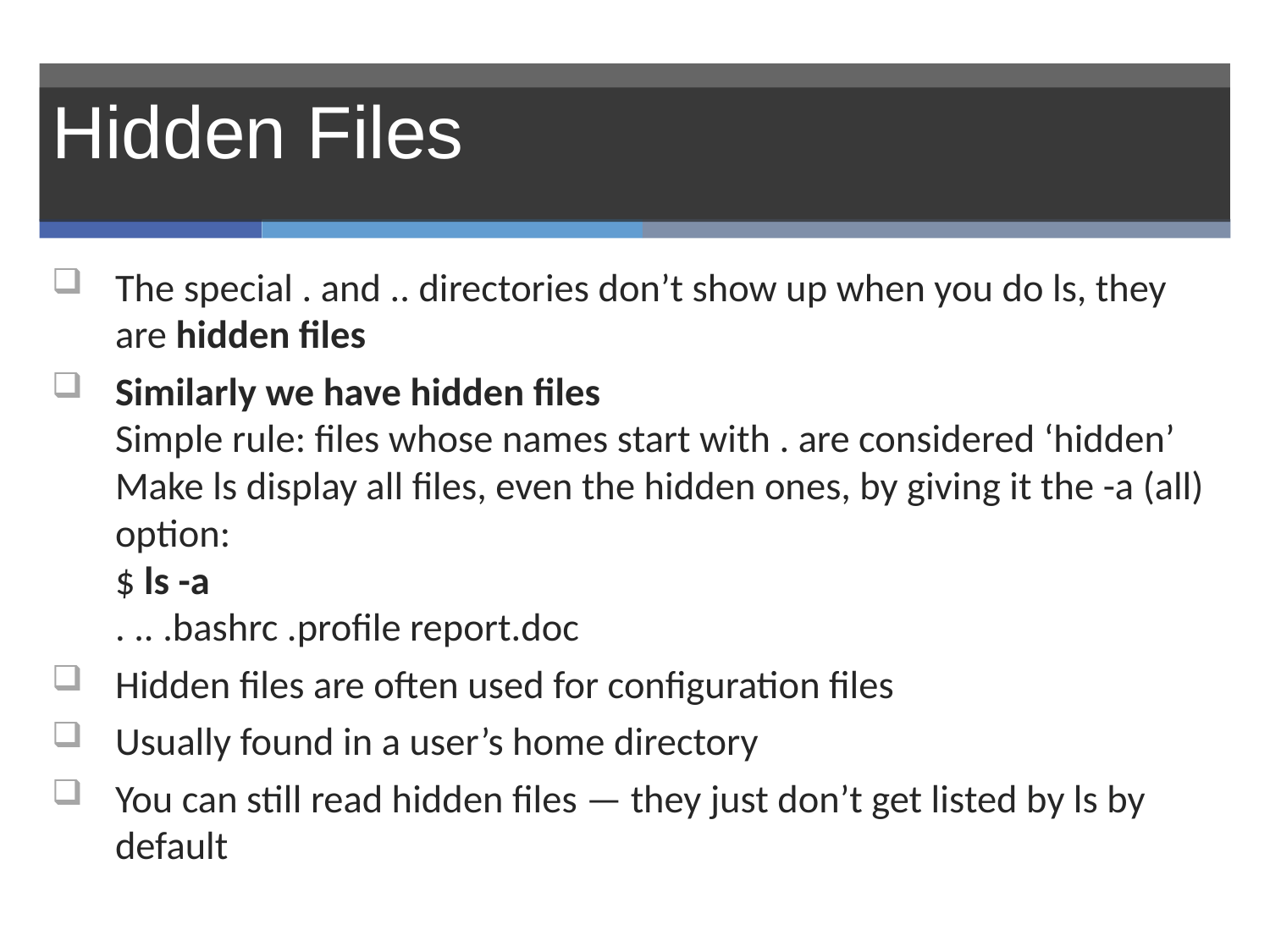

Hidden Files
The special . and .. directories don’t show up when you do ls, they are hidden files
Similarly we have hidden files
Simple rule: files whose names start with . are considered ‘hidden’
Make ls display all files, even the hidden ones, by giving it the -a (all) option:
$ ls -a
. .. .bashrc .profile report.doc
Hidden files are often used for configuration files
Usually found in a user’s home directory
You can still read hidden files — they just don’t get listed by ls by default